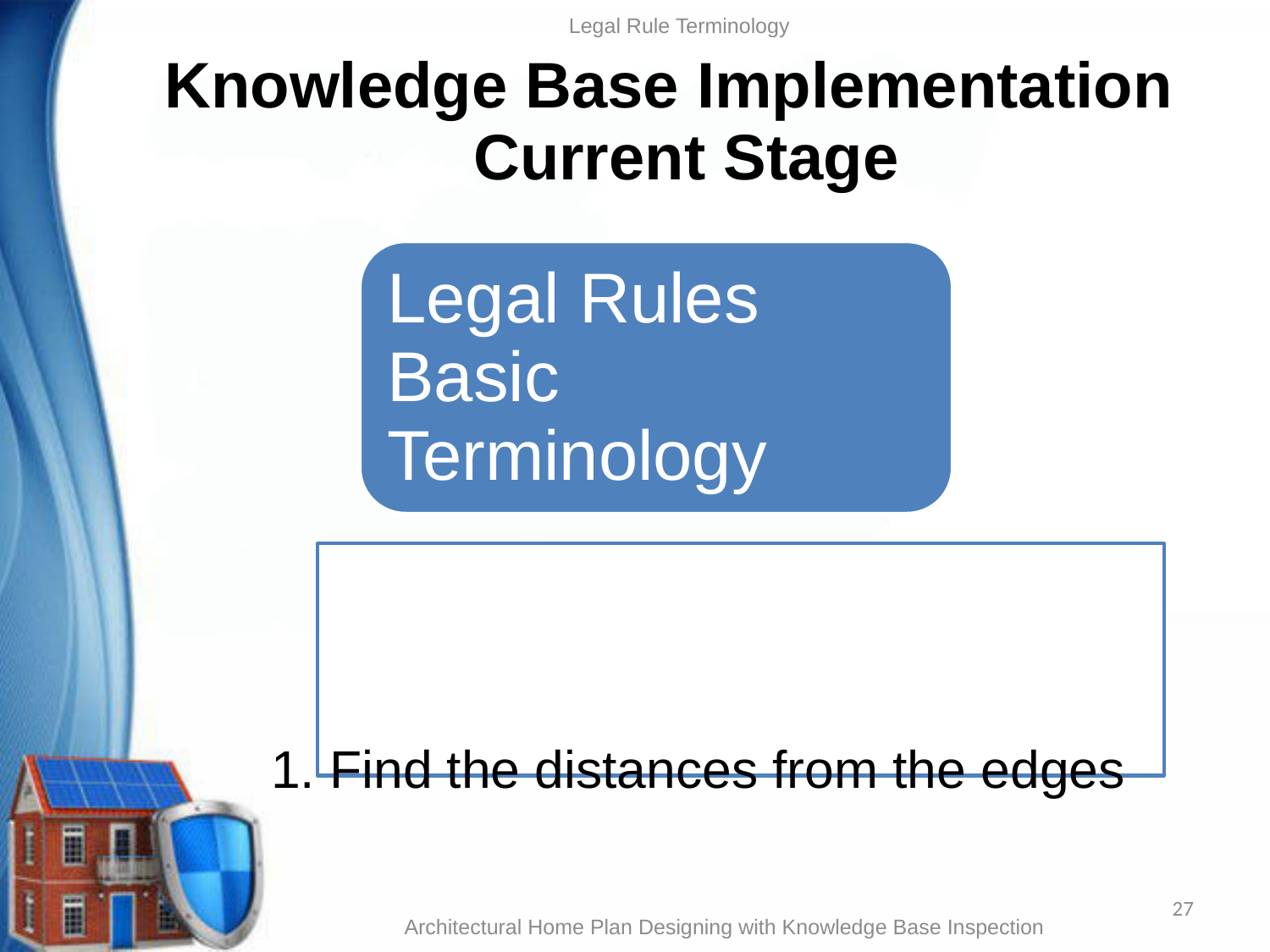

Legal Rule Terminology
# Knowledge Base Implementation Current Stage
Legal Rules Basic Terminology
1. Find the distances from the edges
27
Architectural Home Plan Designing with Knowledge Base Inspection